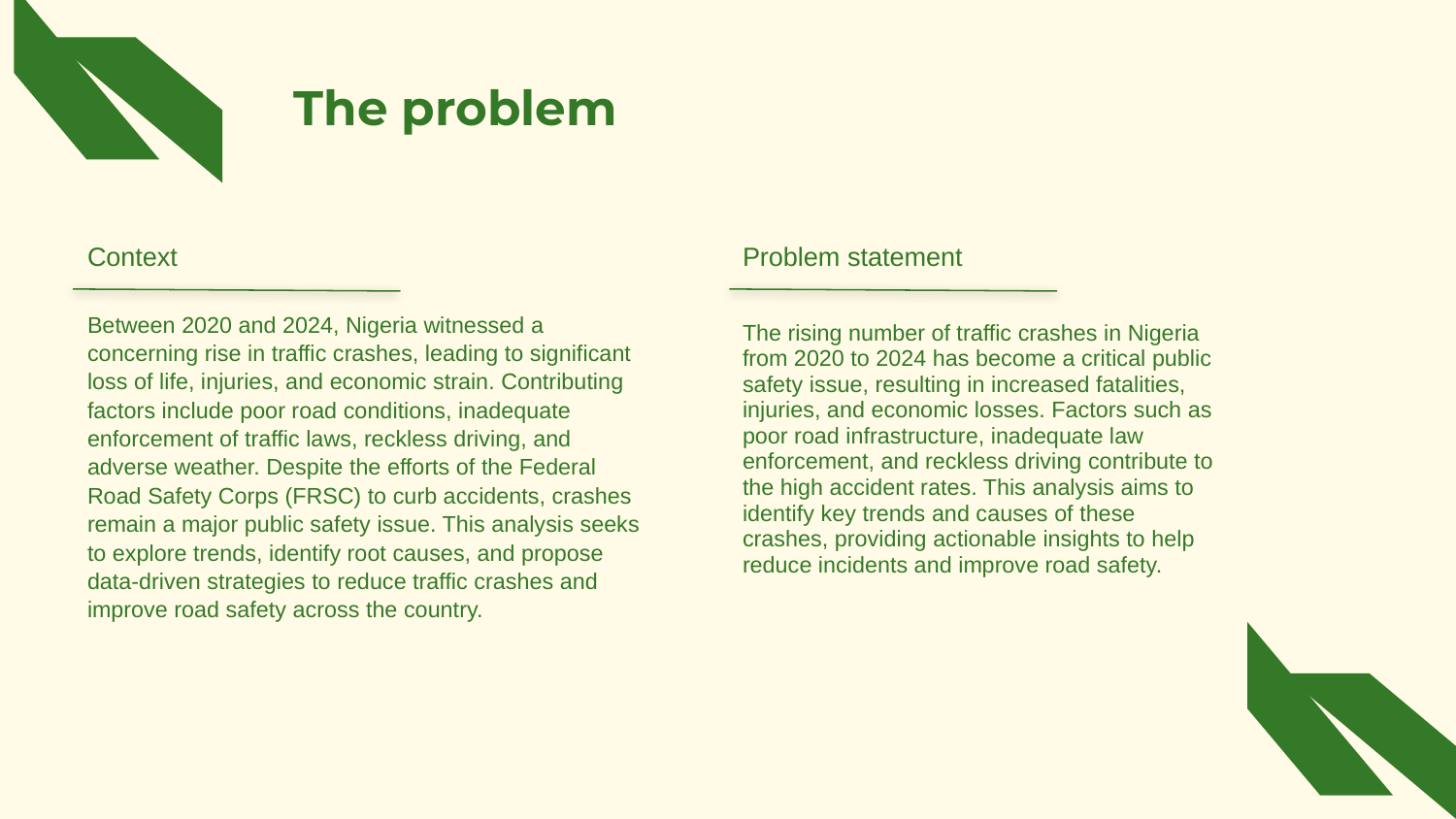

# The problem
Context
Problem statement
Between 2020 and 2024, Nigeria witnessed a concerning rise in traffic crashes, leading to significant loss of life, injuries, and economic strain. Contributing factors include poor road conditions, inadequate enforcement of traffic laws, reckless driving, and adverse weather. Despite the efforts of the Federal Road Safety Corps (FRSC) to curb accidents, crashes remain a major public safety issue. This analysis seeks to explore trends, identify root causes, and propose data-driven strategies to reduce traffic crashes and improve road safety across the country.
The rising number of traffic crashes in Nigeria from 2020 to 2024 has become a critical public safety issue, resulting in increased fatalities, injuries, and economic losses. Factors such as poor road infrastructure, inadequate law enforcement, and reckless driving contribute to the high accident rates. This analysis aims to identify key trends and causes of these crashes, providing actionable insights to help reduce incidents and improve road safety.